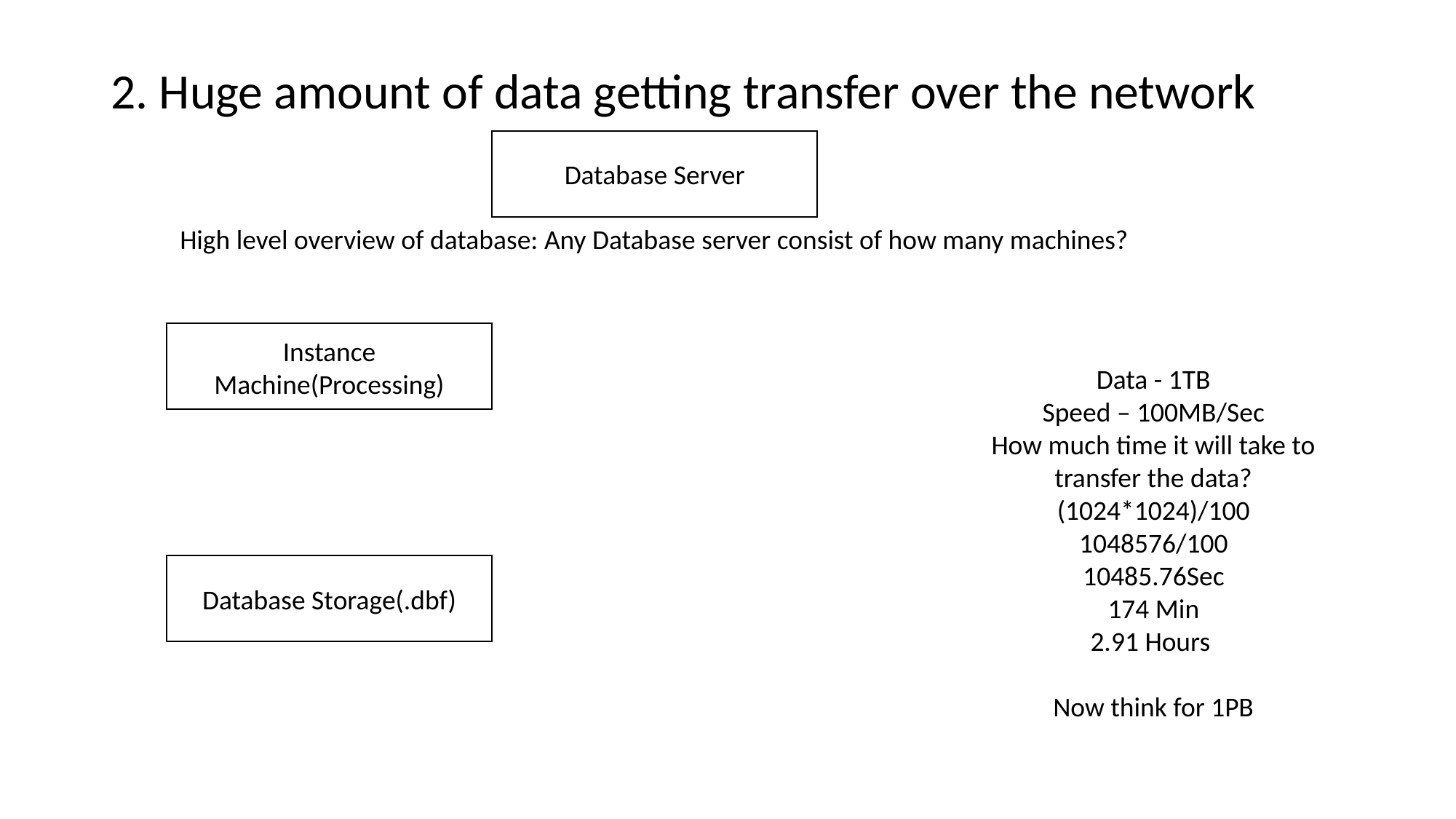

# 2. Huge amount of data getting transfer over the network
Database Server
High level overview of database: Any Database server consist of how many machines?
Instance Machine(Processing)
Data - 1TB
Speed – 100MB/Sec
How much time it will take to transfer the data?
(1024*1024)/100
1048576/100
10485.76Sec
174 Min
2.91 Hours

Now think for 1PB
Database Storage(.dbf)